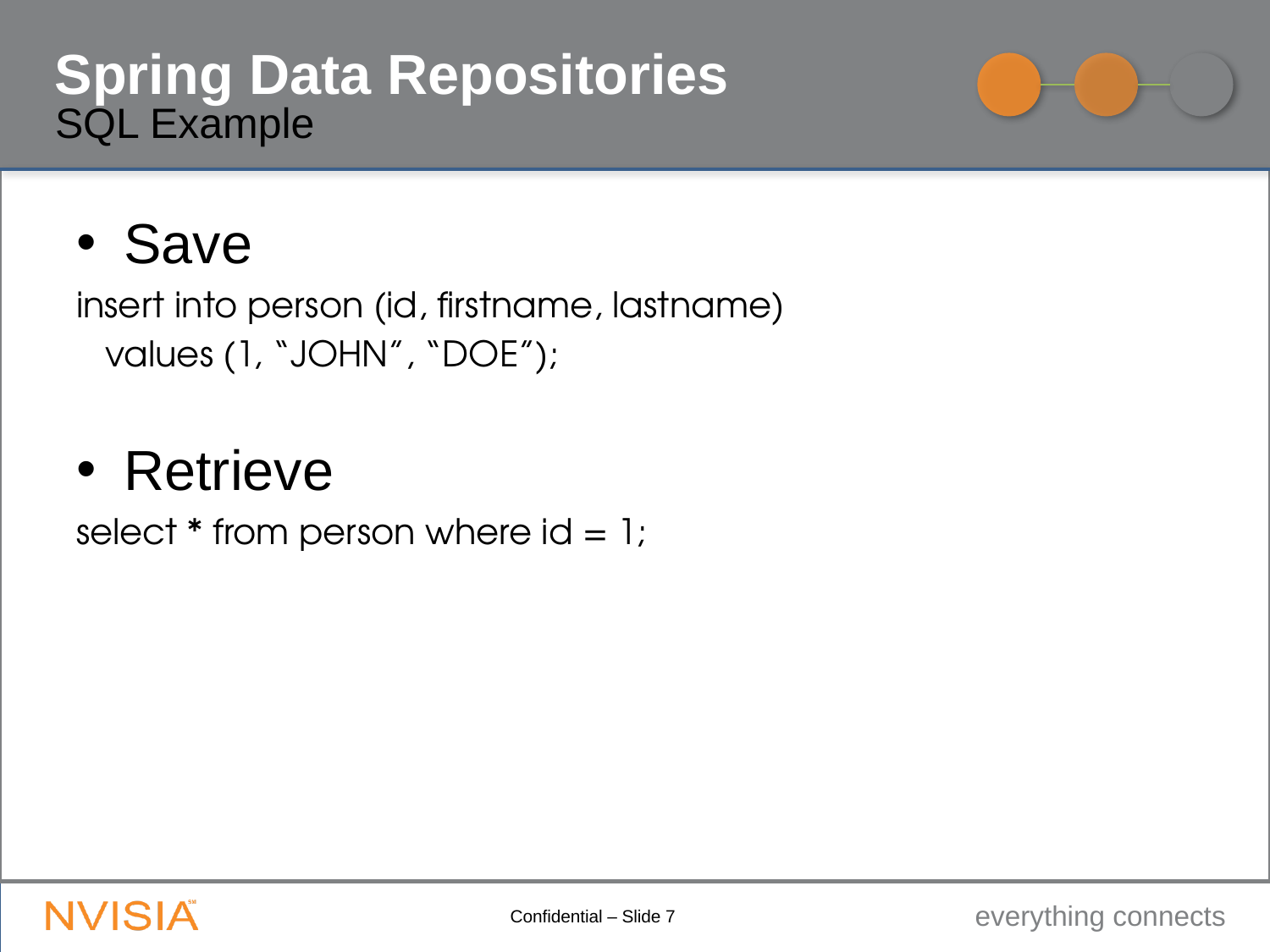

# Spring Data Repositories
SQL Example
Save
insert into person (id, firstname, lastname)
   values (1, “JOHN”, “DOE”);

Retrieve
select * from person where id = 1;